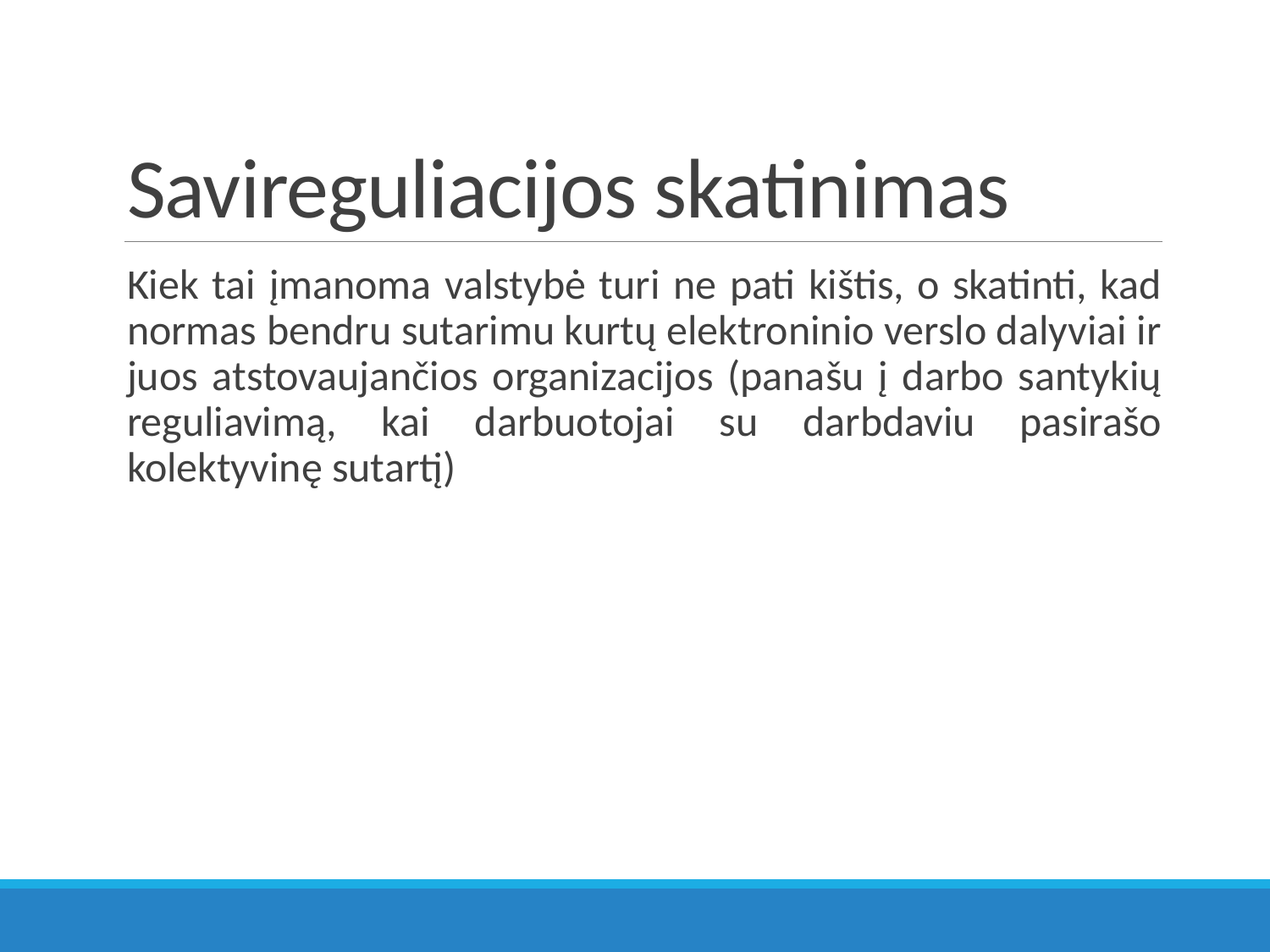

# Savireguliacijos skatinimas
Kiek tai įmanoma valstybė turi ne pati kištis, o skatinti, kad normas bendru sutarimu kurtų elektroninio verslo dalyviai ir juos atstovaujančios organizacijos (panašu į darbo santykių reguliavimą, kai darbuotojai su darbdaviu pasirašo kolektyvinę sutartį)